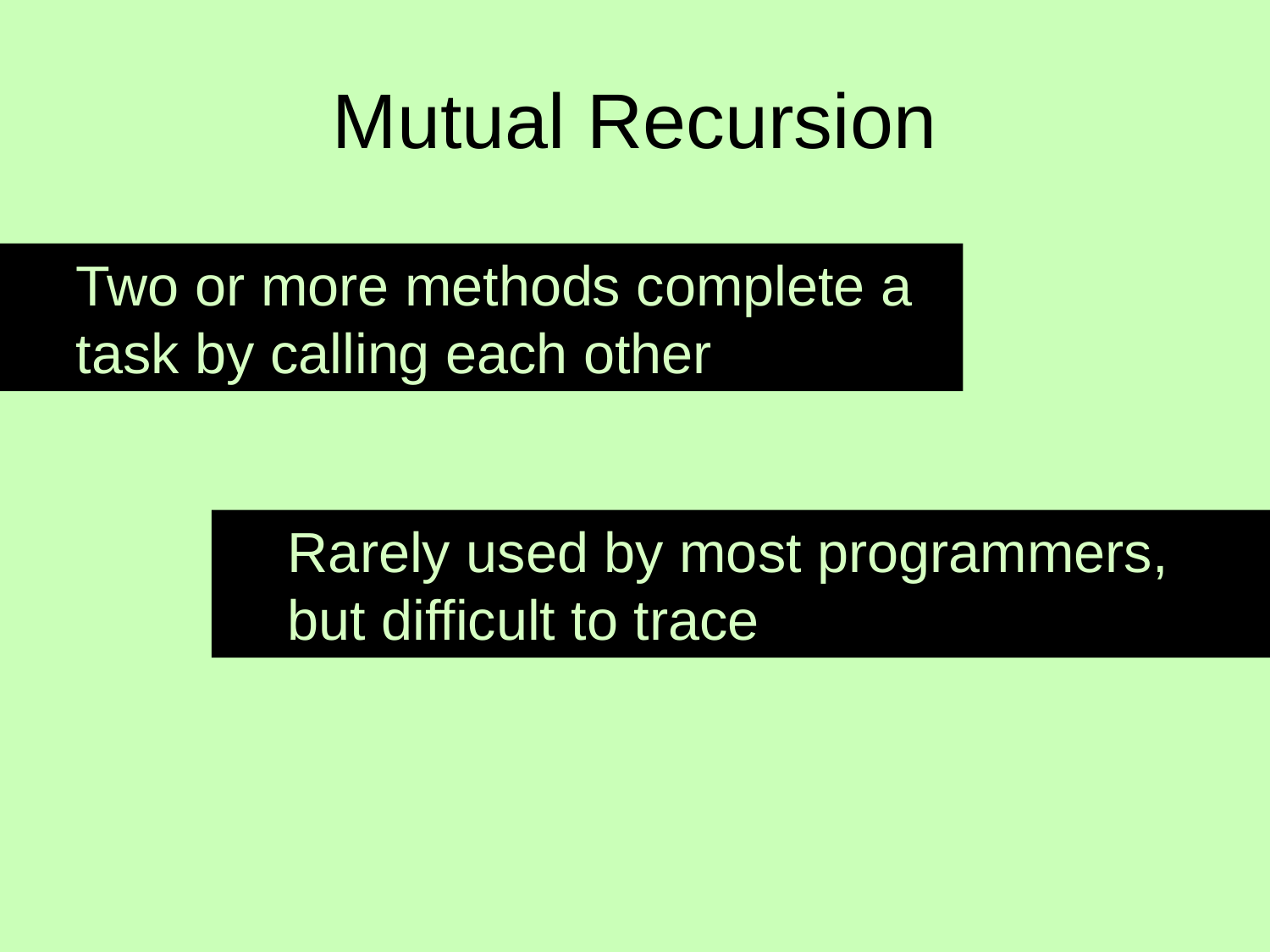

# Mutual Recursion
Two or more methods complete a task by calling each other
Rarely used by most programmers, but difficult to trace